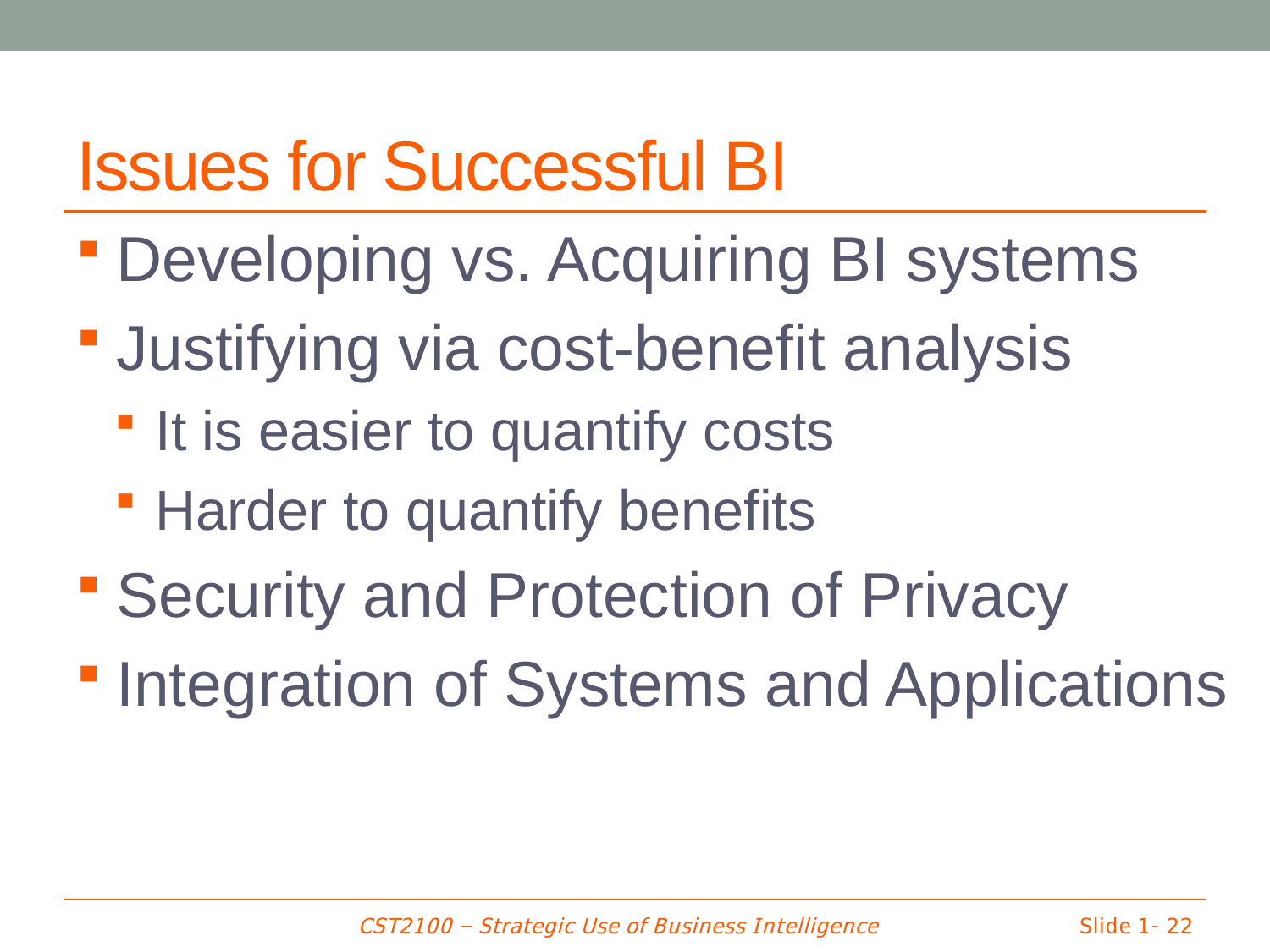

# Issues for Successful BI
Developing vs. Acquiring BI systems
Justifying via cost-benefit analysis
It is easier to quantify costs
Harder to quantify benefits
Security and Protection of Privacy
Integration of Systems and Applications